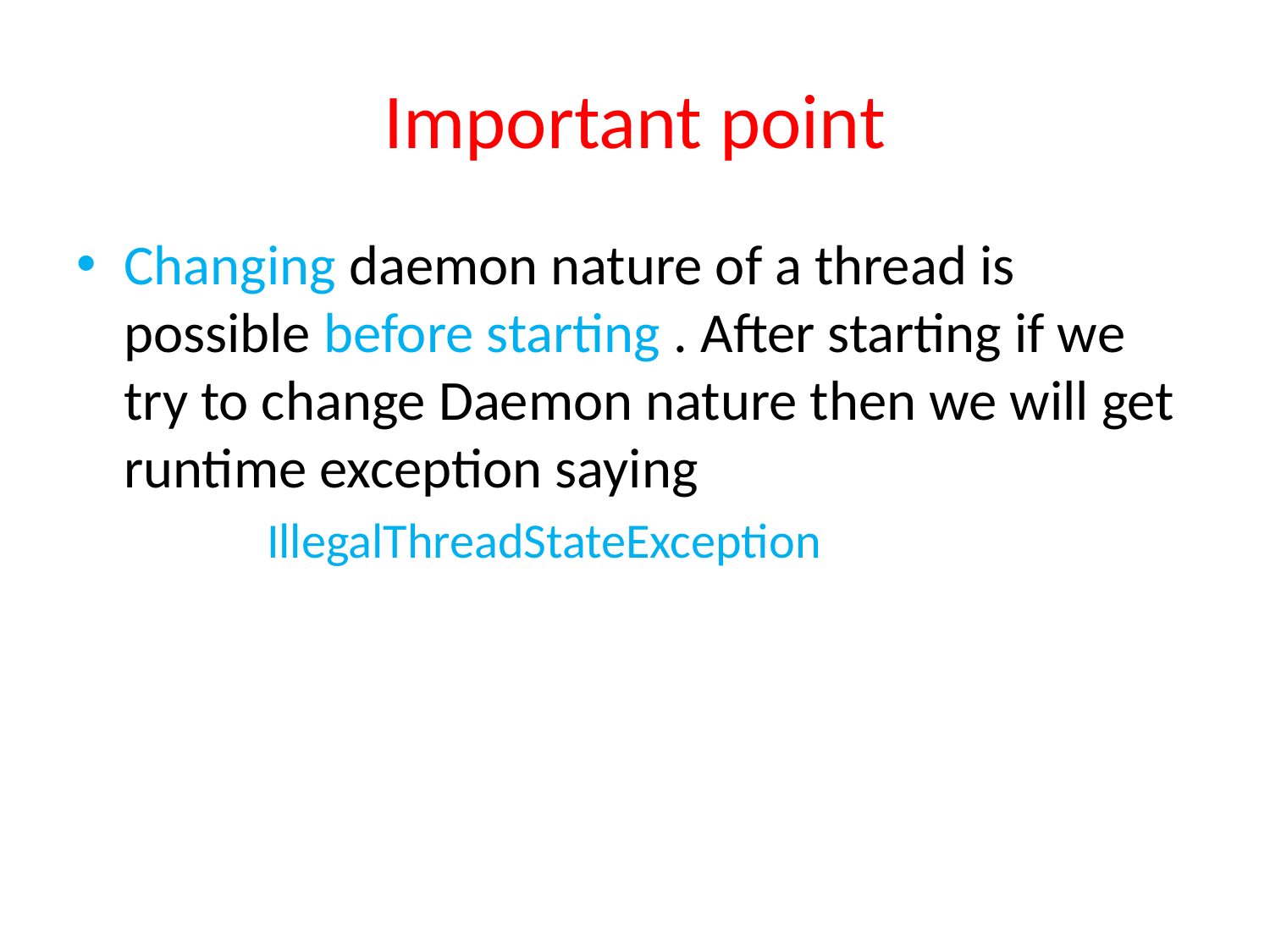

# Important point
Changing daemon nature of a thread is possible before starting . After starting if we try to change Daemon nature then we will get runtime exception saying
	IllegalThreadStateException